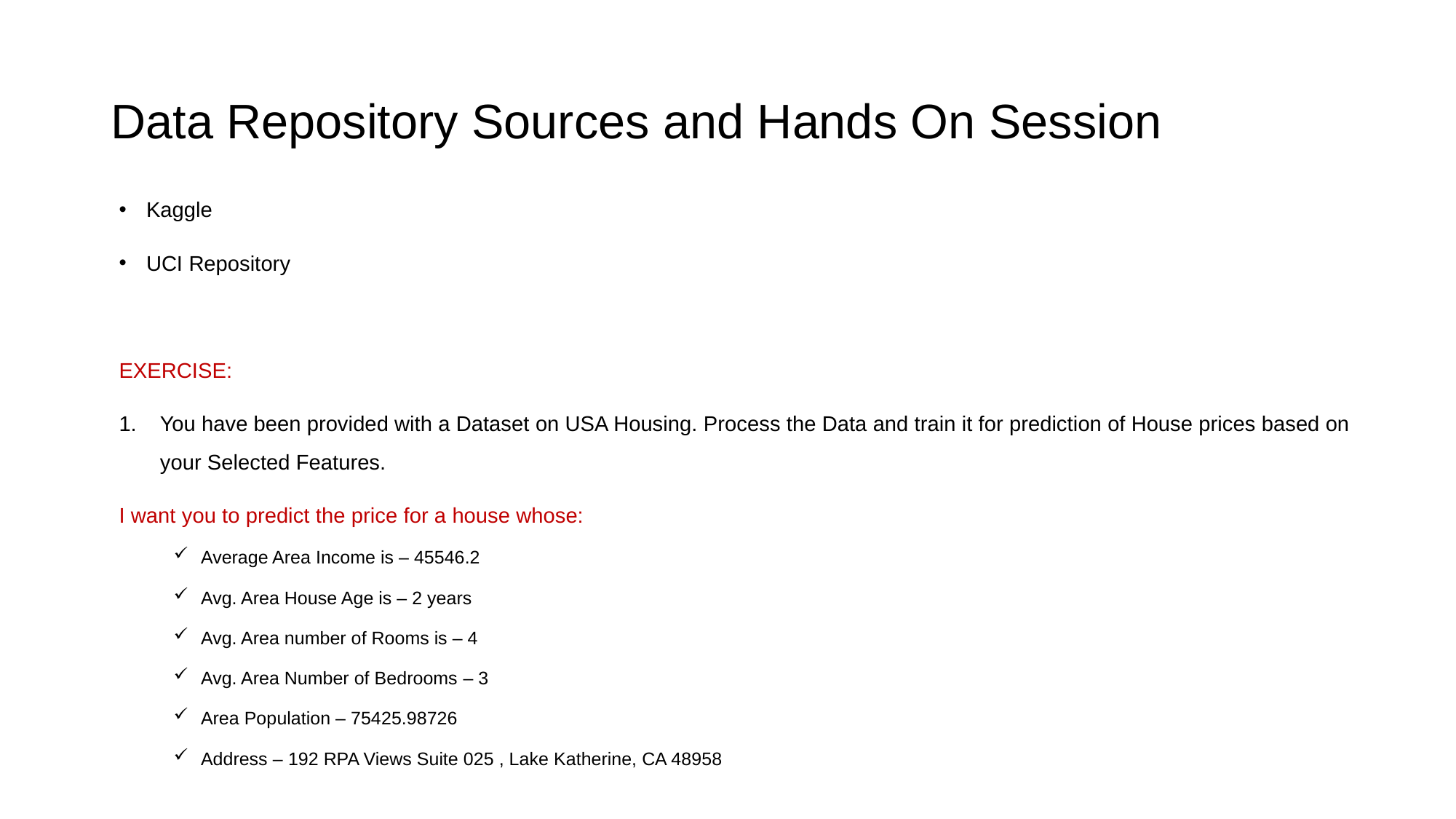

# Data Repository Sources and Hands On Session
Kaggle
UCI Repository

EXERCISE:
You have been provided with a Dataset on USA Housing. Process the Data and train it for prediction of House prices based on your Selected Features.
I want you to predict the price for a house whose:
Average Area Income is – 45546.2
Avg. Area House Age is – 2 years
Avg. Area number of Rooms is – 4
Avg. Area Number of Bedrooms – 3
Area Population – 75425.98726
Address – 192 RPA Views Suite 025 , Lake Katherine, CA 48958